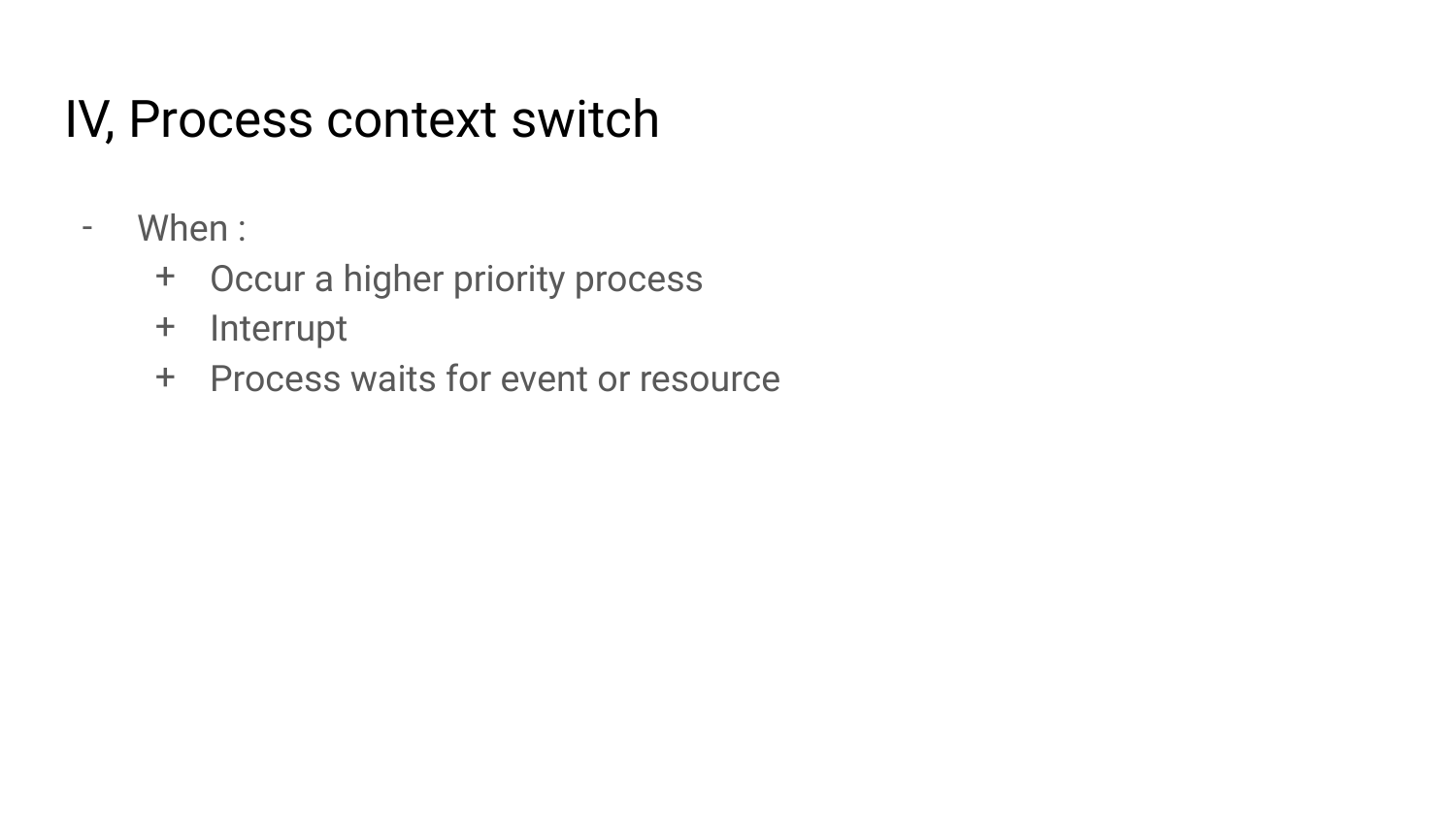

# IV, Process context switch

When :
Occur a higher priority process
Interrupt
Process waits for event or resource